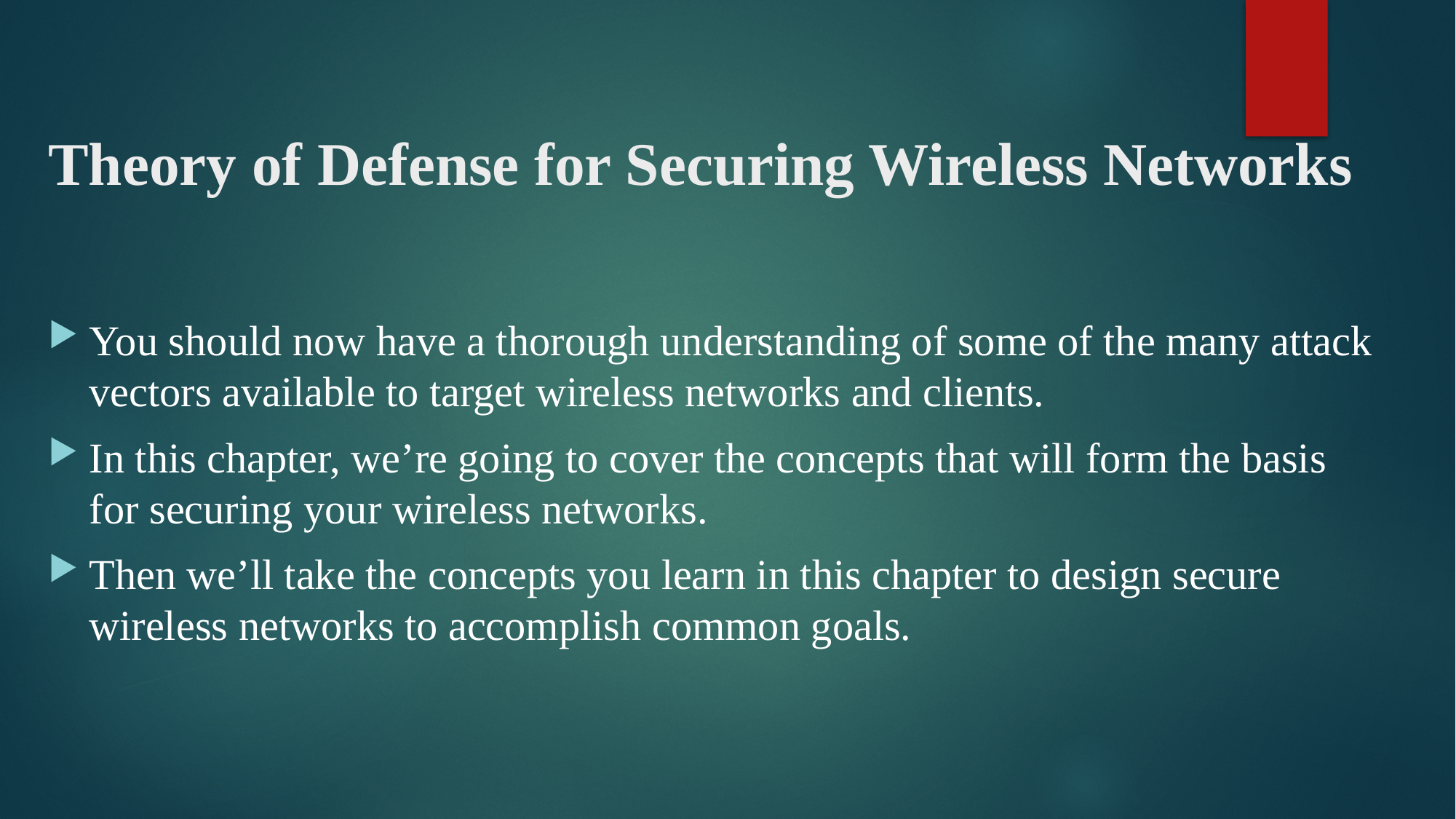

# Theory of Defense for Securing Wireless Networks
You should now have a thorough understanding of some of the many attack vectors available to target wireless networks and clients.
In this chapter, we’re going to cover the concepts that will form the basis for securing your wireless networks.
Then we’ll take the concepts you learn in this chapter to design secure wireless networks to accomplish common goals.